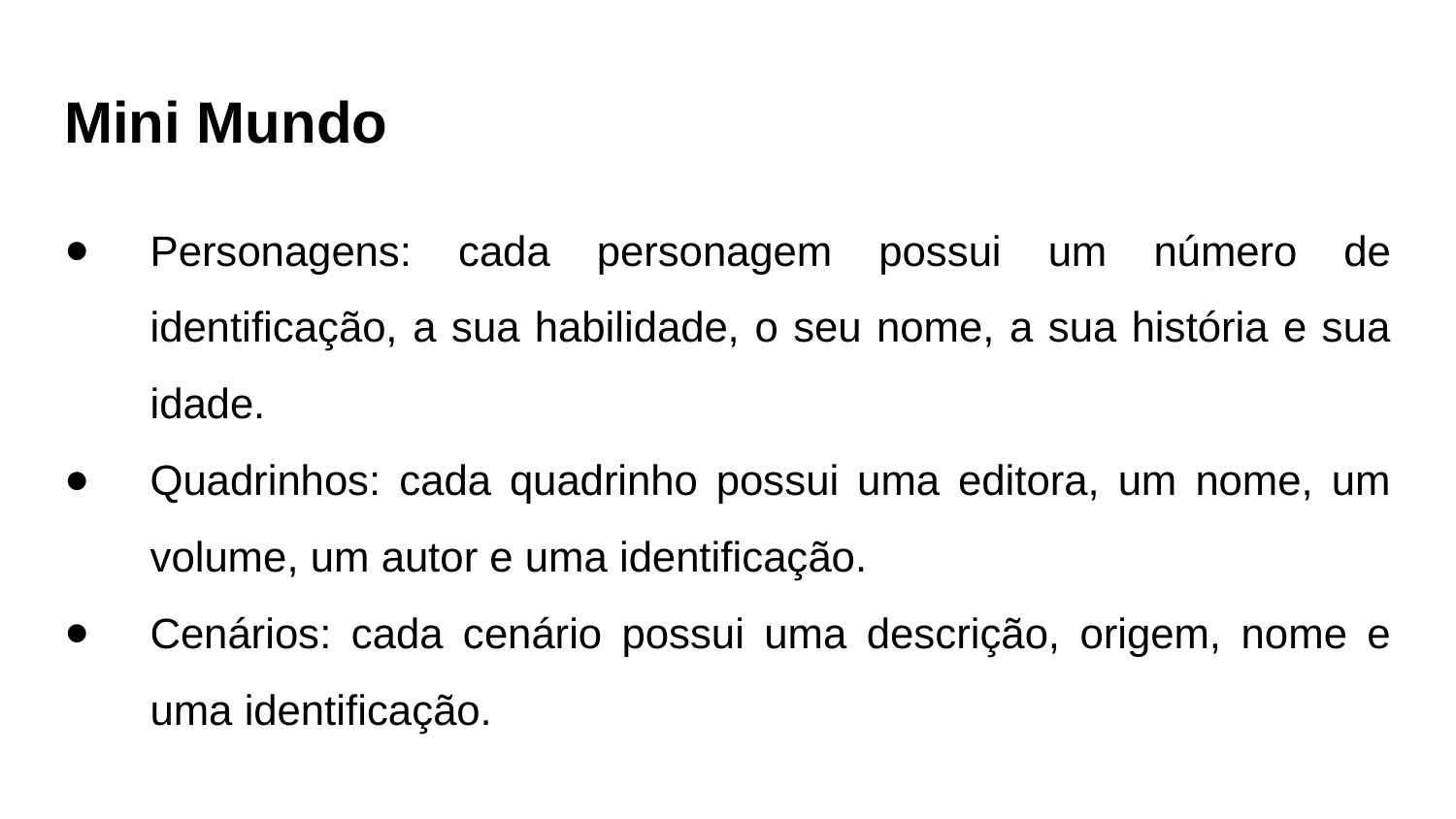

# Mini Mundo
Personagens: cada personagem possui um número de identificação, a sua habilidade, o seu nome, a sua história e sua idade.
Quadrinhos: cada quadrinho possui uma editora, um nome, um volume, um autor e uma identificação.
Cenários: cada cenário possui uma descrição, origem, nome e uma identificação.